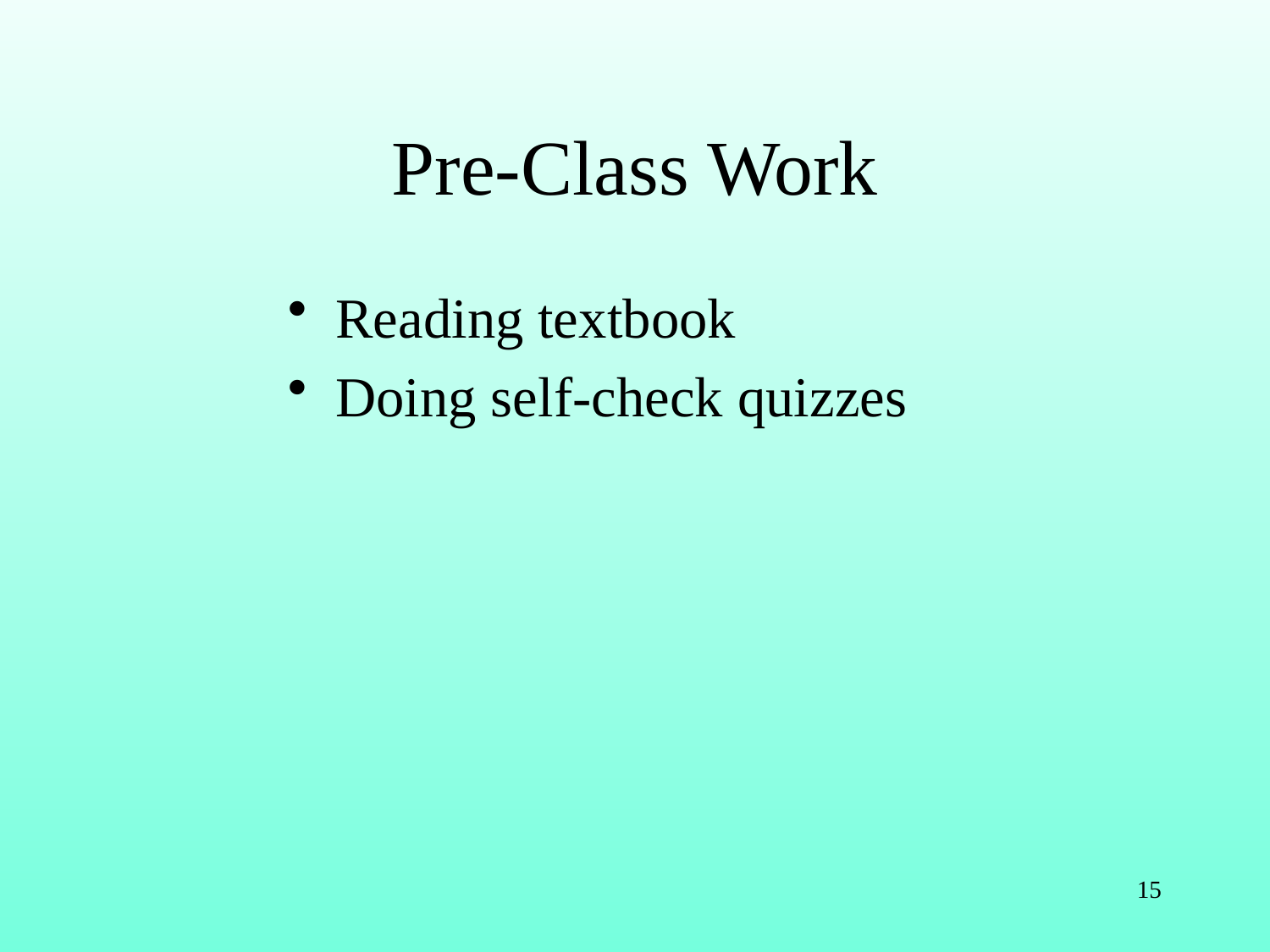

# Pre-Class Work
Reading textbook
Doing self-check quizzes

15